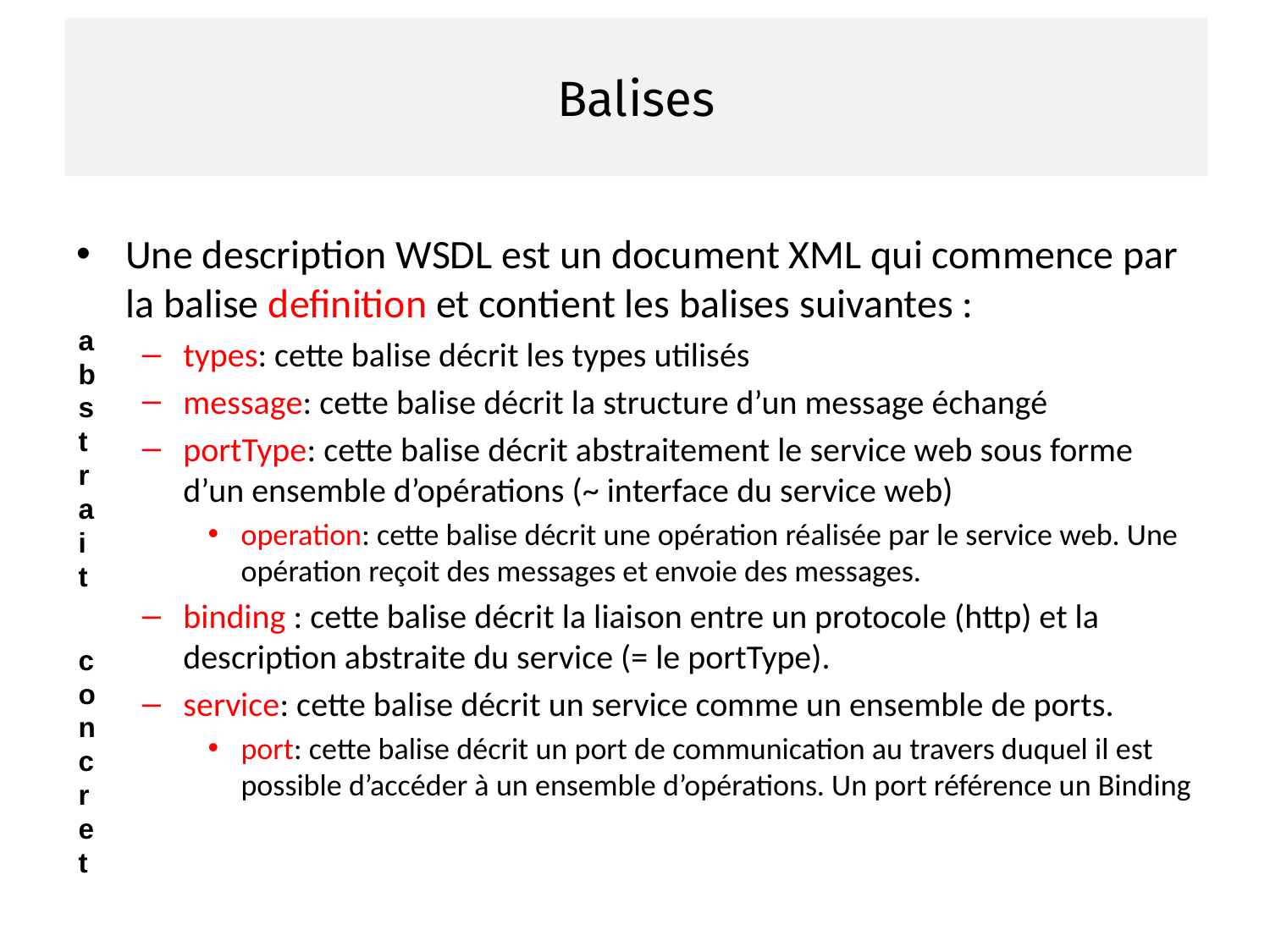

# Balises
Une description WSDL est un document XML qui commence par la balise definition et contient les balises suivantes :
types: cette balise décrit les types utilisés
message: cette balise décrit la structure d’un message échangé
portType: cette balise décrit abstraitement le service web sous forme d’un ensemble d’opérations (~ interface du service web)
operation: cette balise décrit une opération réalisée par le service web. Une opération reçoit des messages et envoie des messages.
binding : cette balise décrit la liaison entre un protocole (http) et la description abstraite du service (= le portType).
service: cette balise décrit un service comme un ensemble de ports.
port: cette balise décrit un port de communication au travers duquel il est possible d’accéder à un ensemble d’opérations. Un port référence un Binding
abstrait
concret